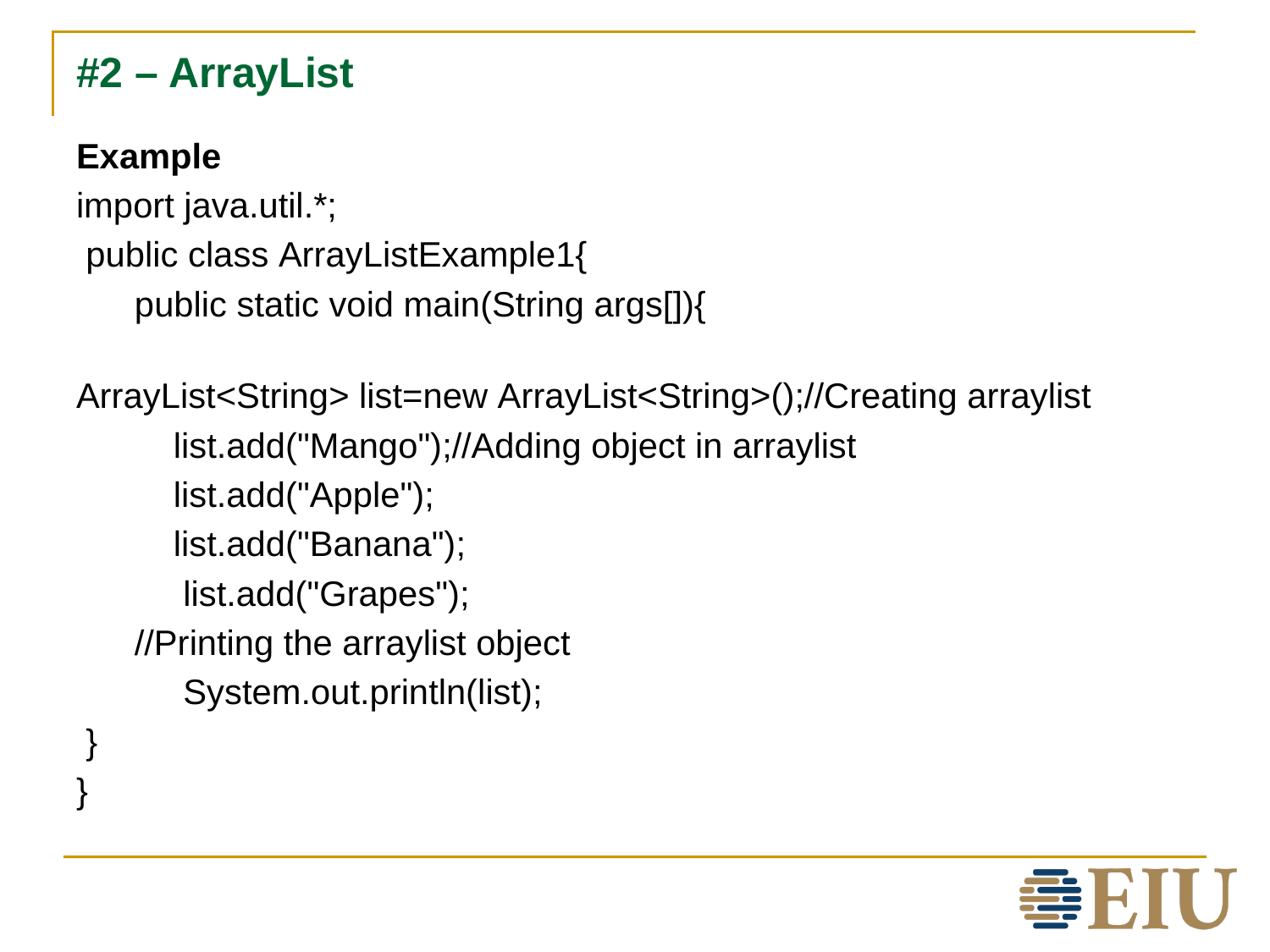

# #2 – ArrayList
Example
import java.util.*;
 public class ArrayListExample1{
      public static void main(String args[]){
         ArrayList<String> list=new ArrayList<String>();//Creating arraylist
          list.add("Mango");//Adding object in arraylist
          list.add("Apple");
          list.add("Banana");
           list.add("Grapes");
      //Printing the arraylist object
           System.out.println(list);
 }
}